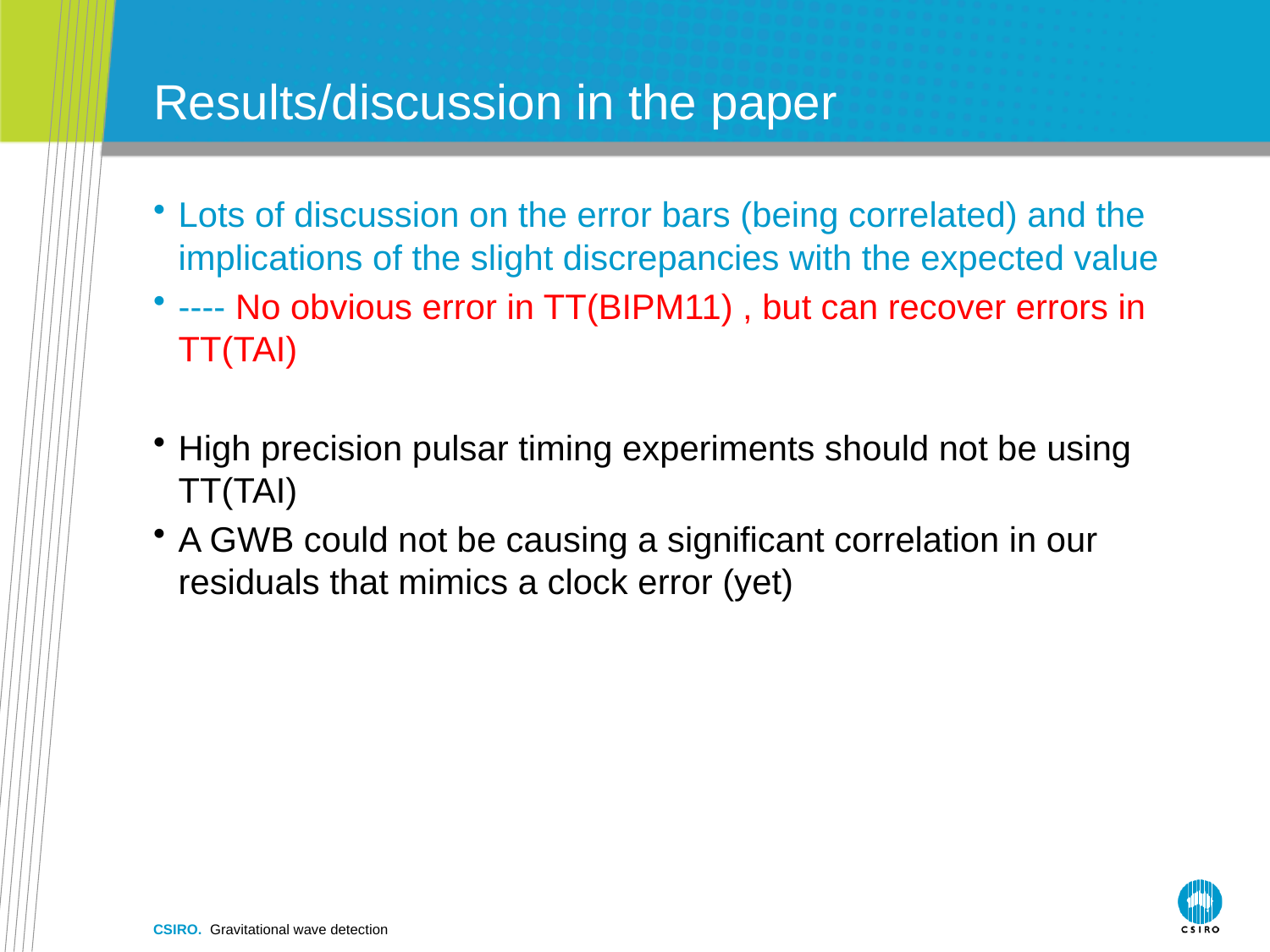

# Results/discussion in the paper
Lots of discussion on the error bars (being correlated) and the implications of the slight discrepancies with the expected value
---- No obvious error in TT(BIPM11) , but can recover errors in TT(TAI)

High precision pulsar timing experiments should not be using TT(TAI)
A GWB could not be causing a significant correlation in our residuals that mimics a clock error (yet)
CSIRO.  Gravitational wave detection